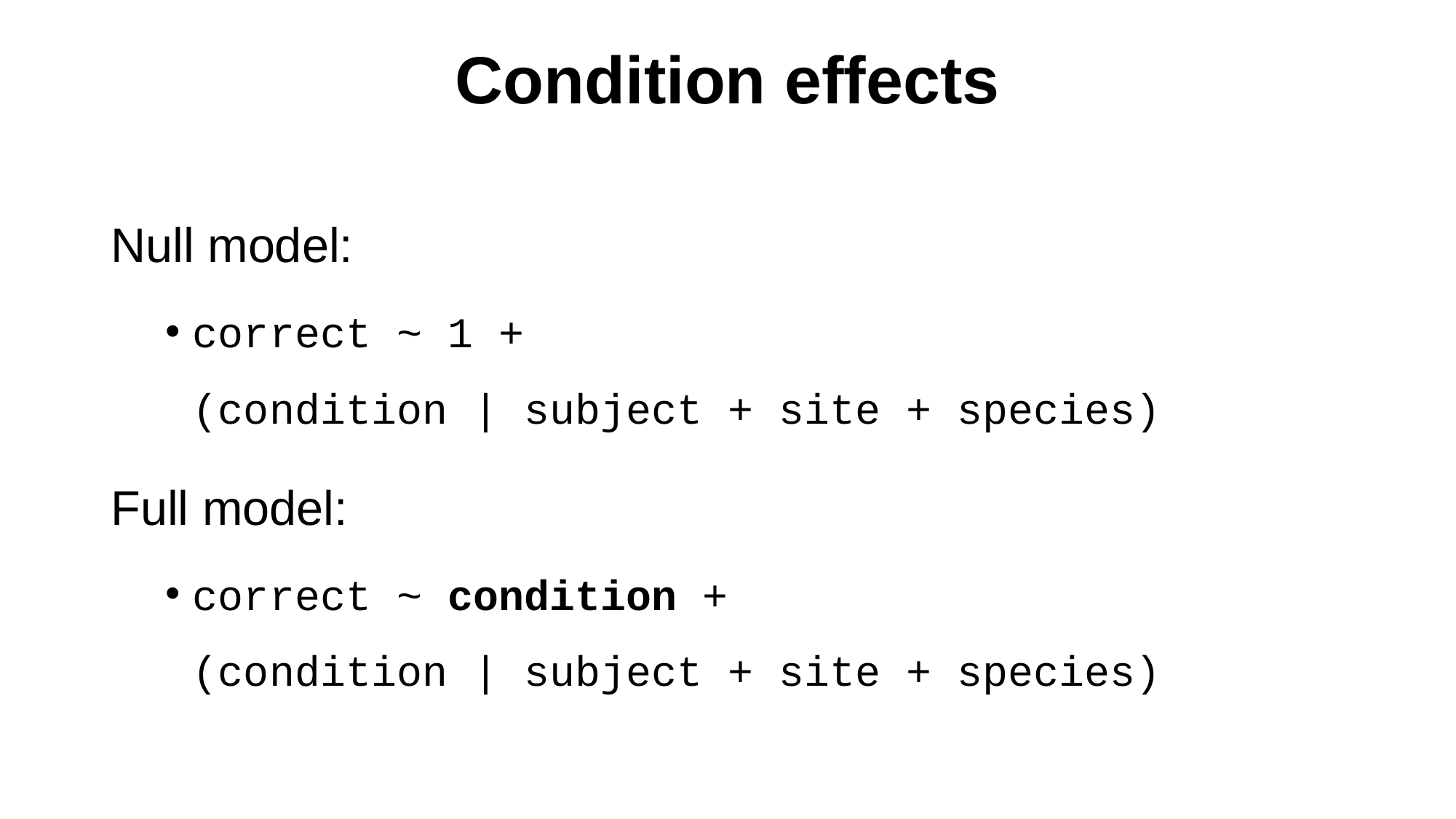

# Condition effects
Null model:
correct ~ 1 +
(condition | subject + site + species)
Full model:
correct ~ condition +
(condition | subject + site + species)